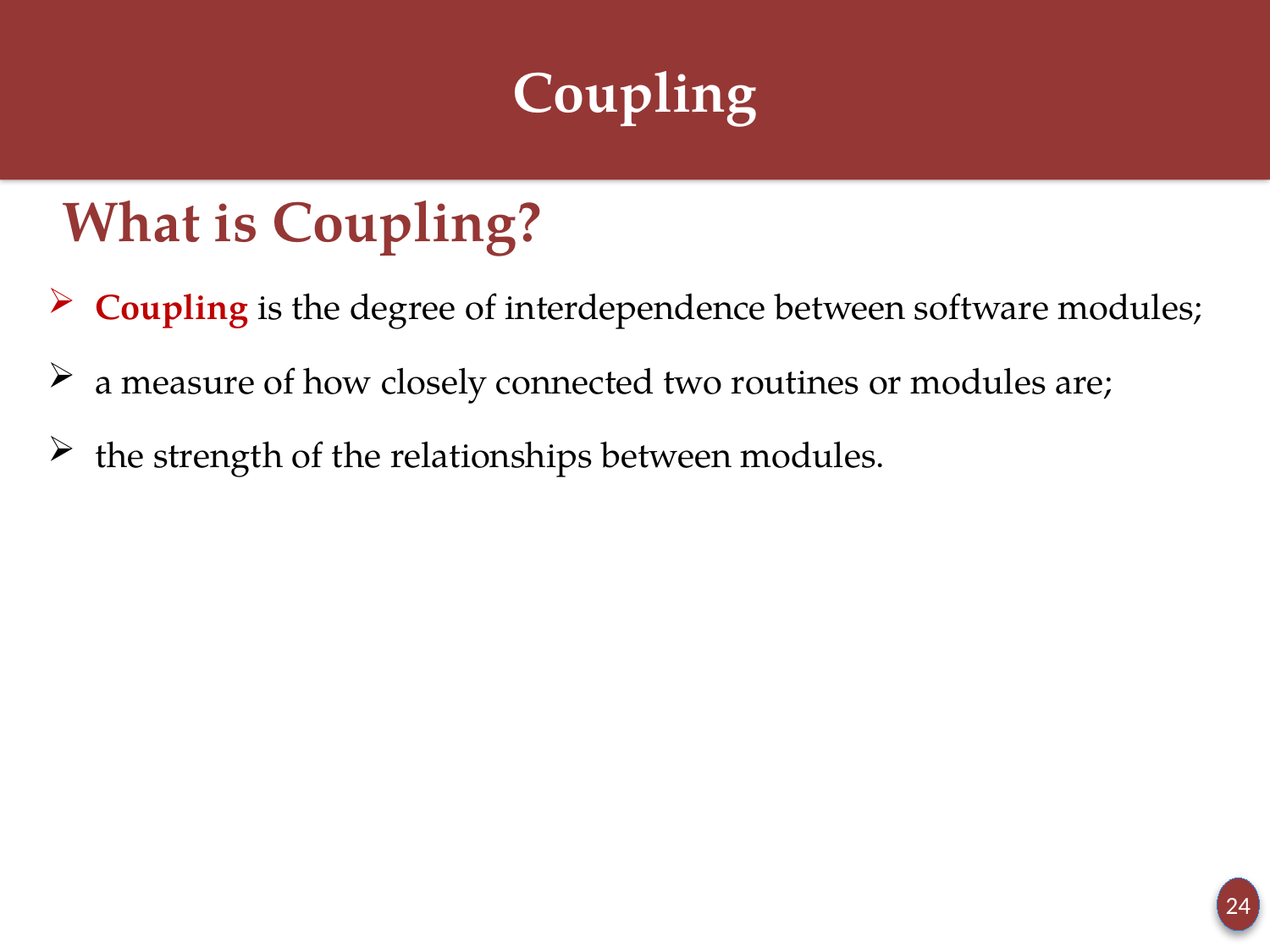

# Coupling
 What is Coupling?
Coupling is the degree of interdependence between software modules;
a measure of how closely connected two routines or modules are;
the strength of the relationships between modules.

24